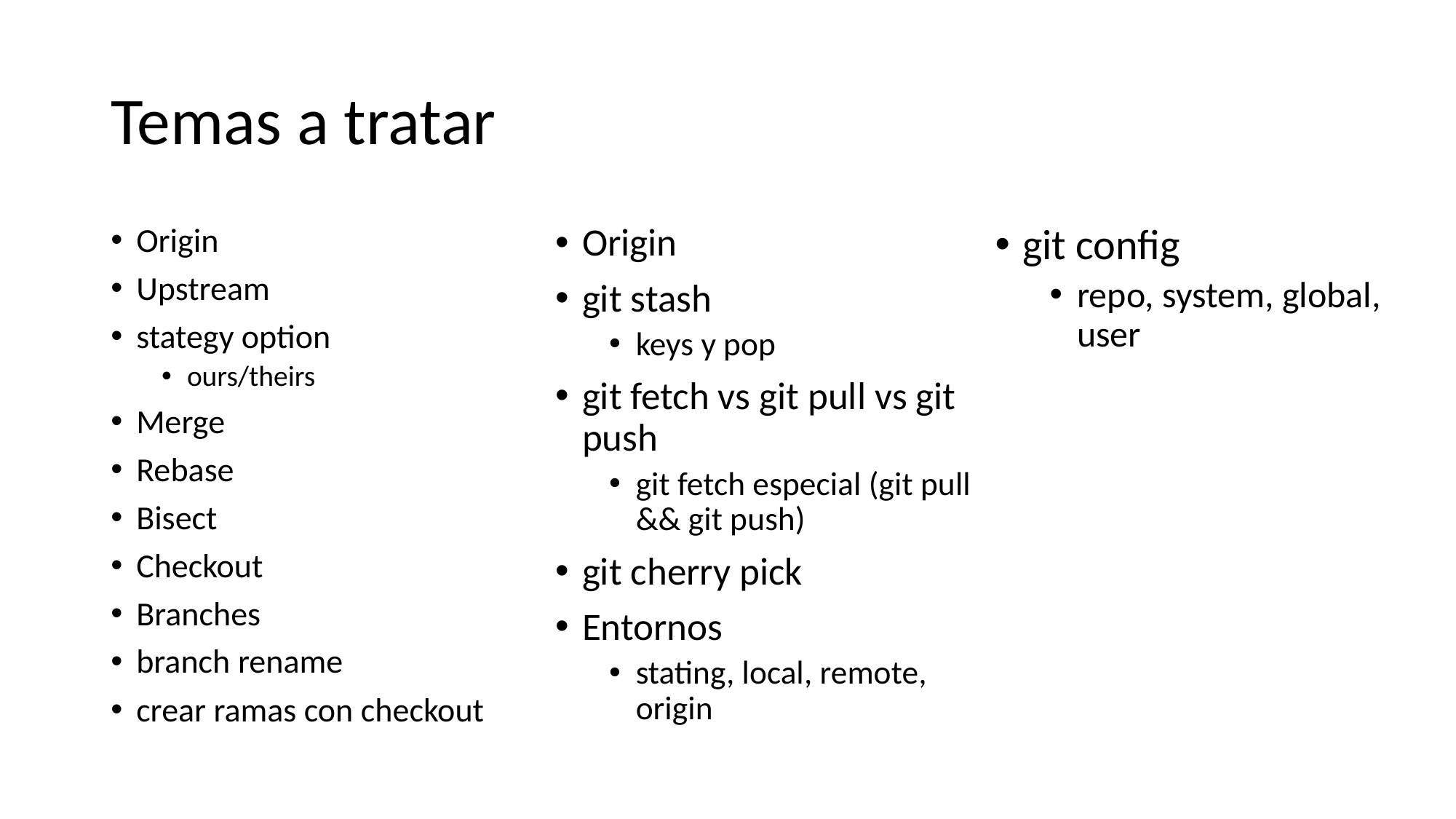

# Temas a tratar
Origin
git stash
keys y pop
git fetch vs git pull vs git push
git fetch especial (git pull && git push)
git cherry pick
Entornos
stating, local, remote, origin
git config
repo, system, global, user
Origin
Upstream
stategy option
ours/theirs
Merge
Rebase
Bisect
Checkout
Branches
branch rename
crear ramas con checkout